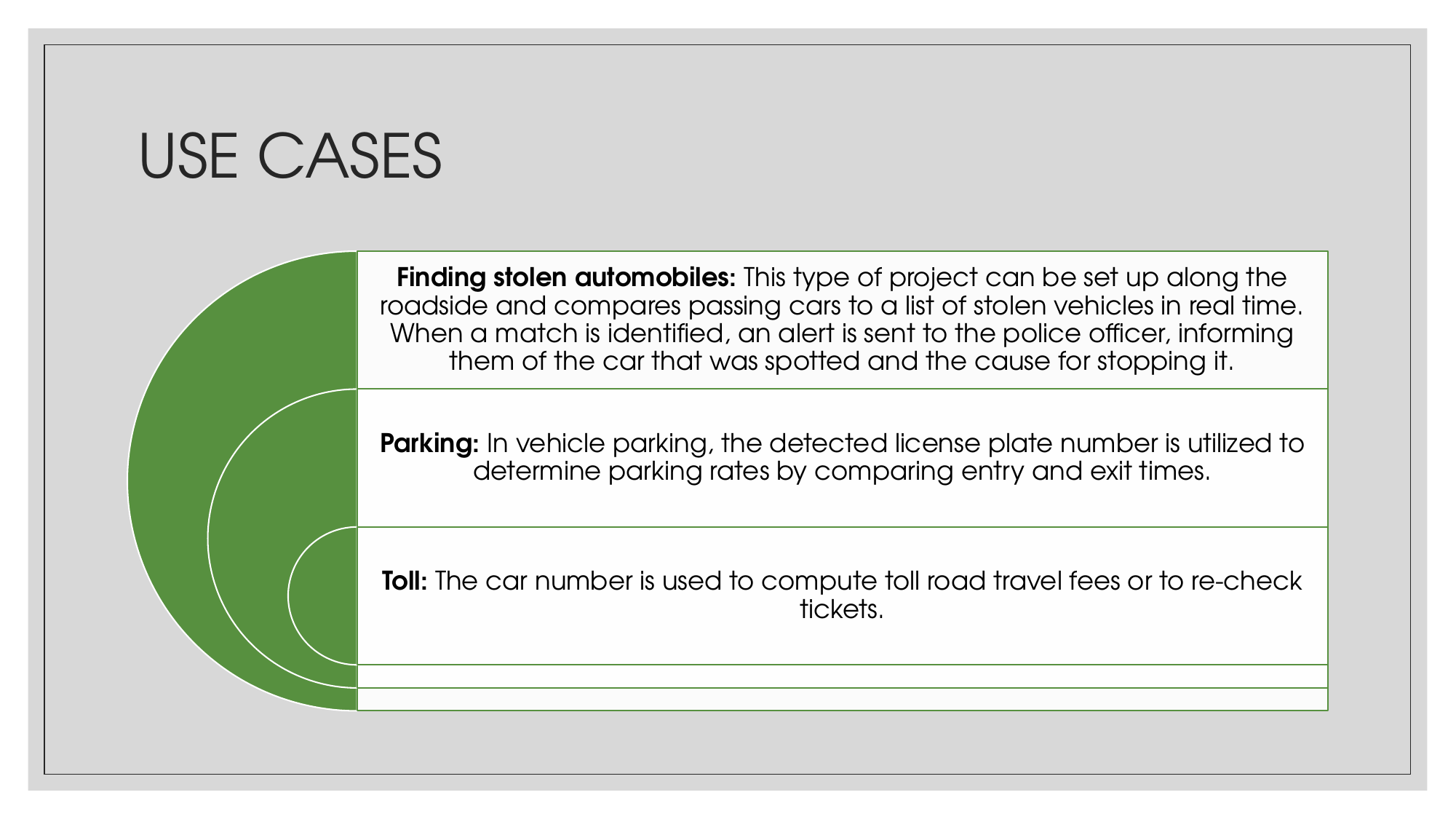

# USE CASES
Finding stolen automobiles: This type of project can be set up along the roadside and compares passing cars to a list of stolen vehicles in real time. When a match is identified, an alert is sent to the police officer, informing them of the car that was spotted and the cause for stopping it.
Parking: In vehicle parking, the detected license plate number is utilized to determine parking rates by comparing entry and exit times.
Toll: The car number is used to compute toll road travel fees or to re-check tickets.